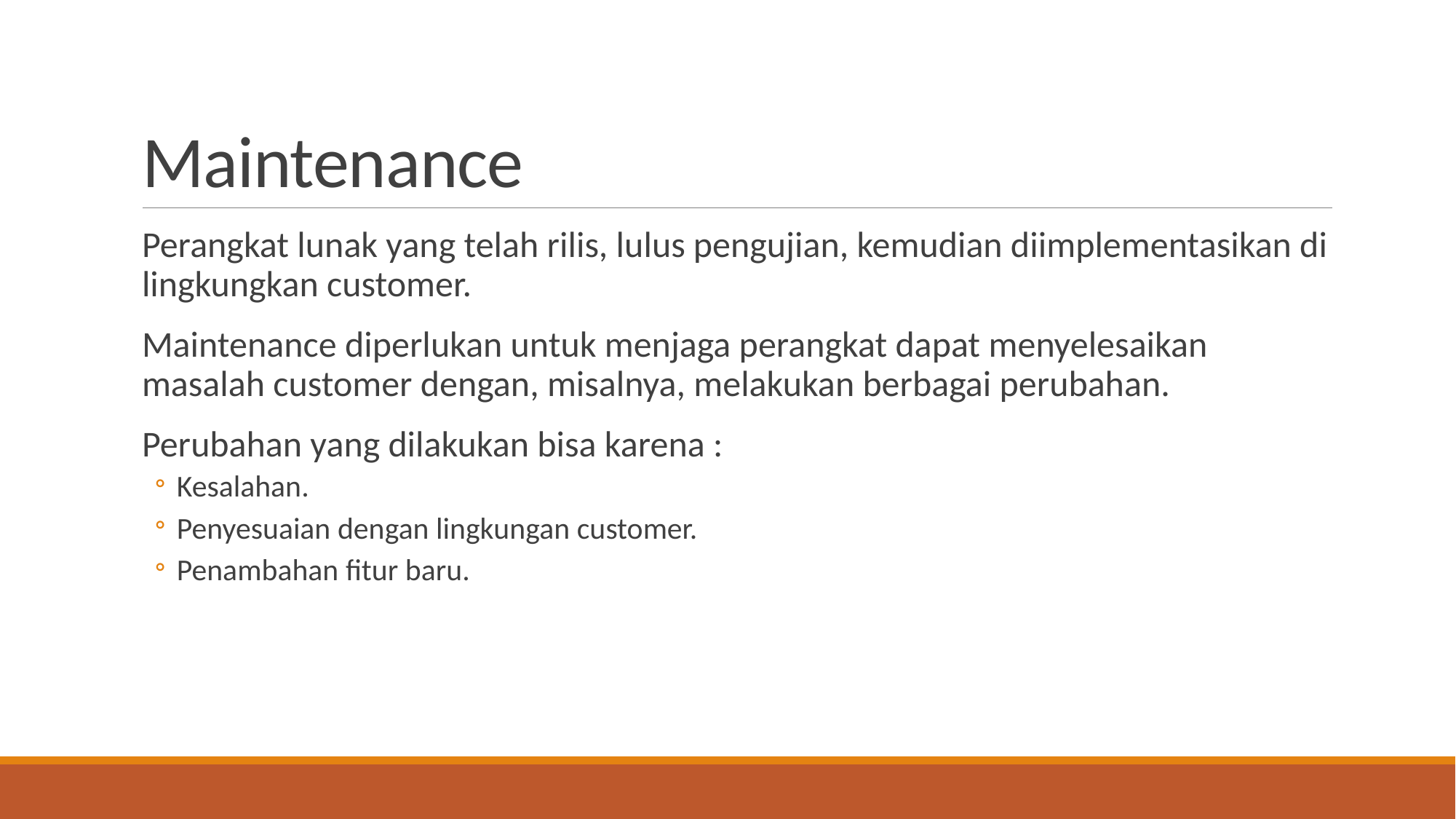

# Maintenance
Perangkat lunak yang telah rilis, lulus pengujian, kemudian diimplementasikan di lingkungkan customer.
Maintenance diperlukan untuk menjaga perangkat dapat menyelesaikan masalah customer dengan, misalnya, melakukan berbagai perubahan.
Perubahan yang dilakukan bisa karena :
Kesalahan.
Penyesuaian dengan lingkungan customer.
Penambahan fitur baru.